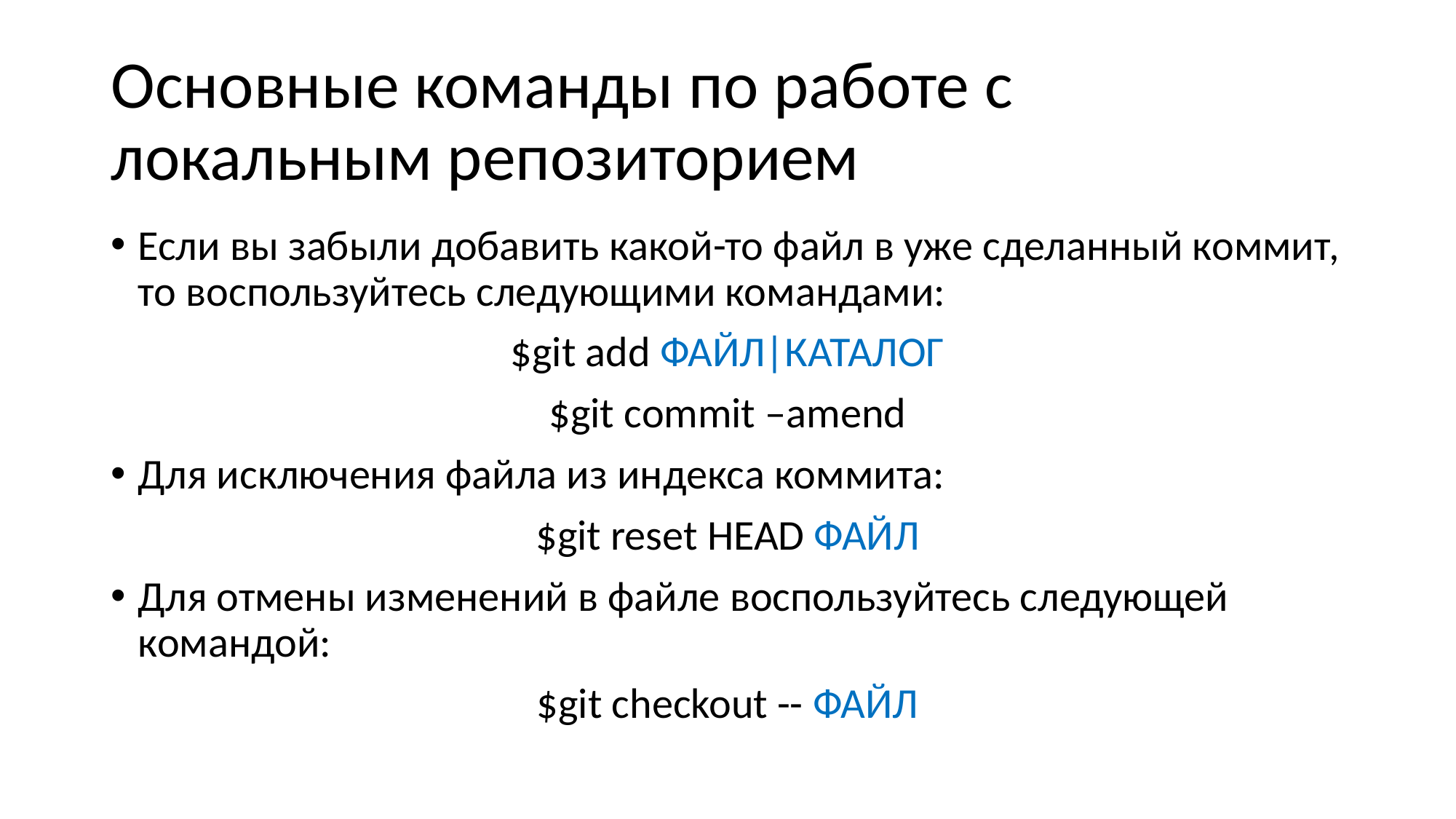

# Основные команды по работе с локальным репозиторием
Если вы забыли добавить какой-то файл в уже сделанный коммит, то воспользуйтесь следующими командами:
$git add ФАЙЛ|КАТАЛОГ
$git commit –amend
Для исключения файла из индекса коммита:
$git reset HEAD ФАЙЛ
Для отмены изменений в файле воспользуйтесь следующей командой:
$git checkout -- ФАЙЛ